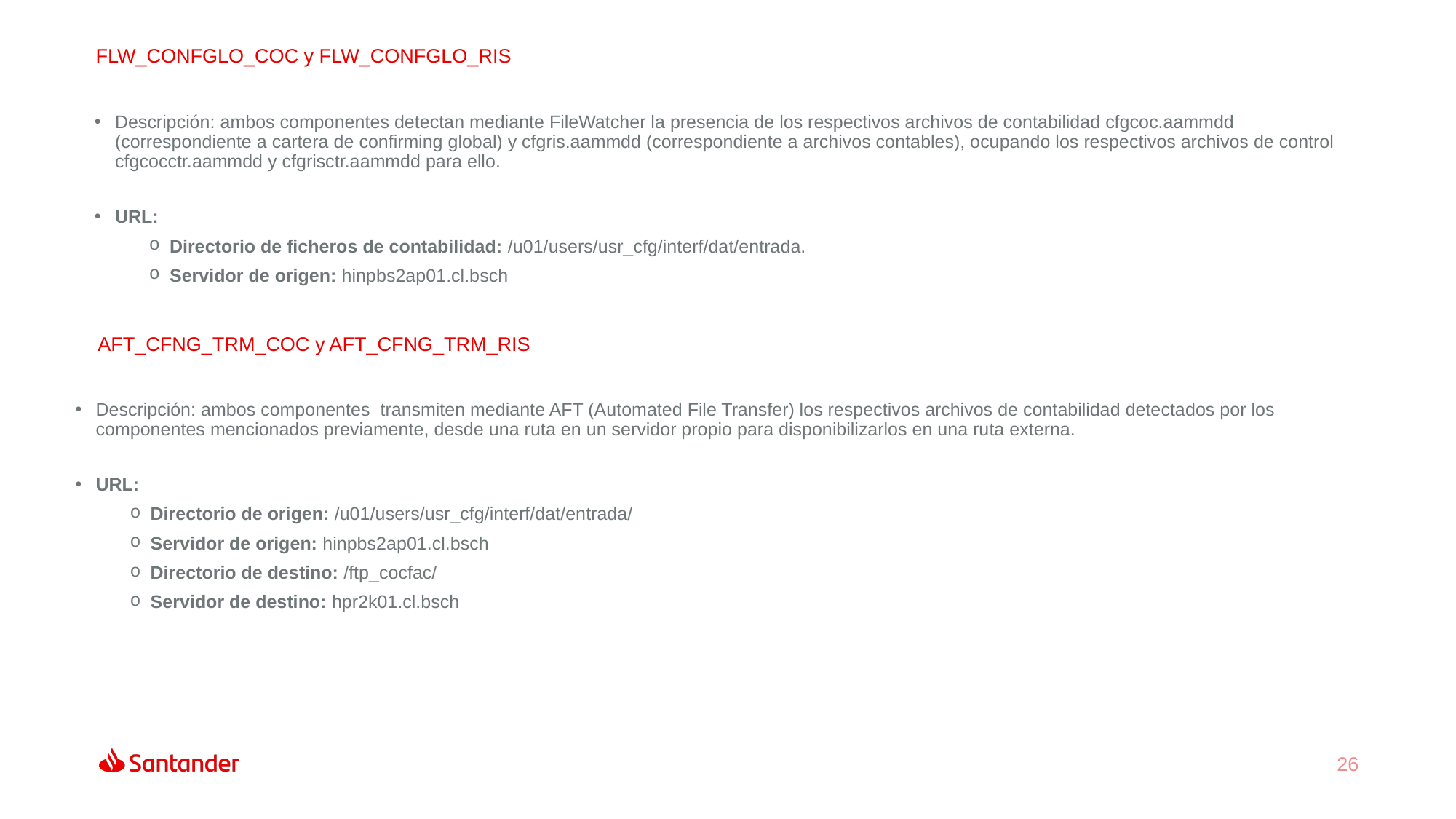

FLW_CONFGLO_COC y FLW_CONFGLO_RIS
Descripción: ambos componentes detectan mediante FileWatcher la presencia de los respectivos archivos de contabilidad cfgcoc.aammdd (correspondiente a cartera de confirming global) y cfgris.aammdd (correspondiente a archivos contables), ocupando los respectivos archivos de control cfgcocctr.aammdd y cfgrisctr.aammdd para ello.
URL:
Directorio de ficheros de contabilidad: /u01/users/usr_cfg/interf/dat/entrada.
Servidor de origen: hinpbs2ap01.cl.bsch

AFT_CFNG_TRM_COC y AFT_CFNG_TRM_RIS
Descripción: ambos componentes  transmiten mediante AFT (Automated File Transfer) los respectivos archivos de contabilidad detectados por los componentes mencionados previamente, desde una ruta en un servidor propio para disponibilizarlos en una ruta externa.
URL:
Directorio de origen: /u01/users/usr_cfg/interf/dat/entrada/
Servidor de origen: hinpbs2ap01.cl.bsch
Directorio de destino: /ftp_cocfac/
Servidor de destino: hpr2k01.cl.bsch

26